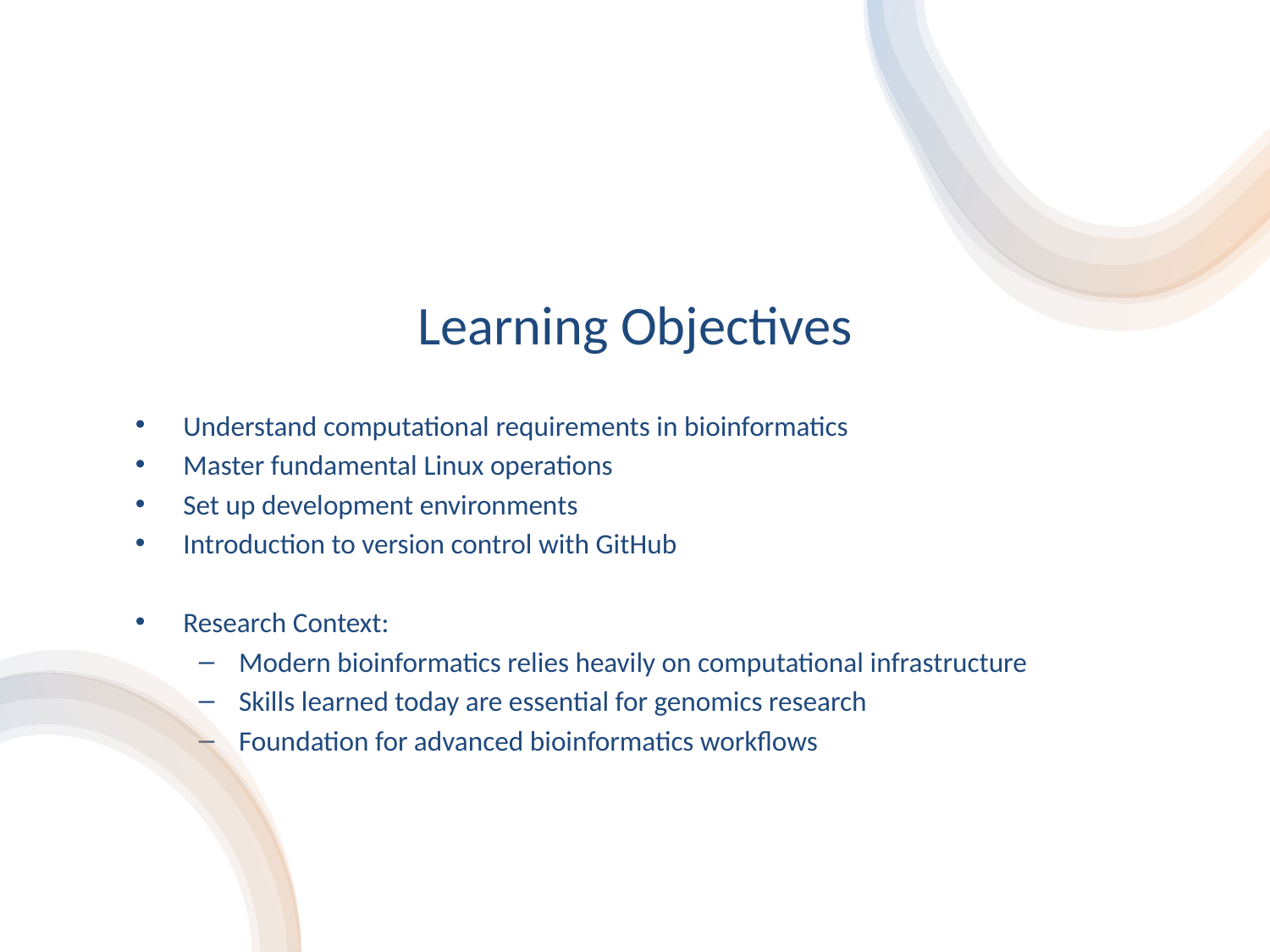

# Learning Objectives
Understand computational requirements in bioinformatics
Master fundamental Linux operations
Set up development environments
Introduction to version control with GitHub

Research Context:
Modern bioinformatics relies heavily on computational infrastructure
Skills learned today are essential for genomics research
Foundation for advanced bioinformatics workflows